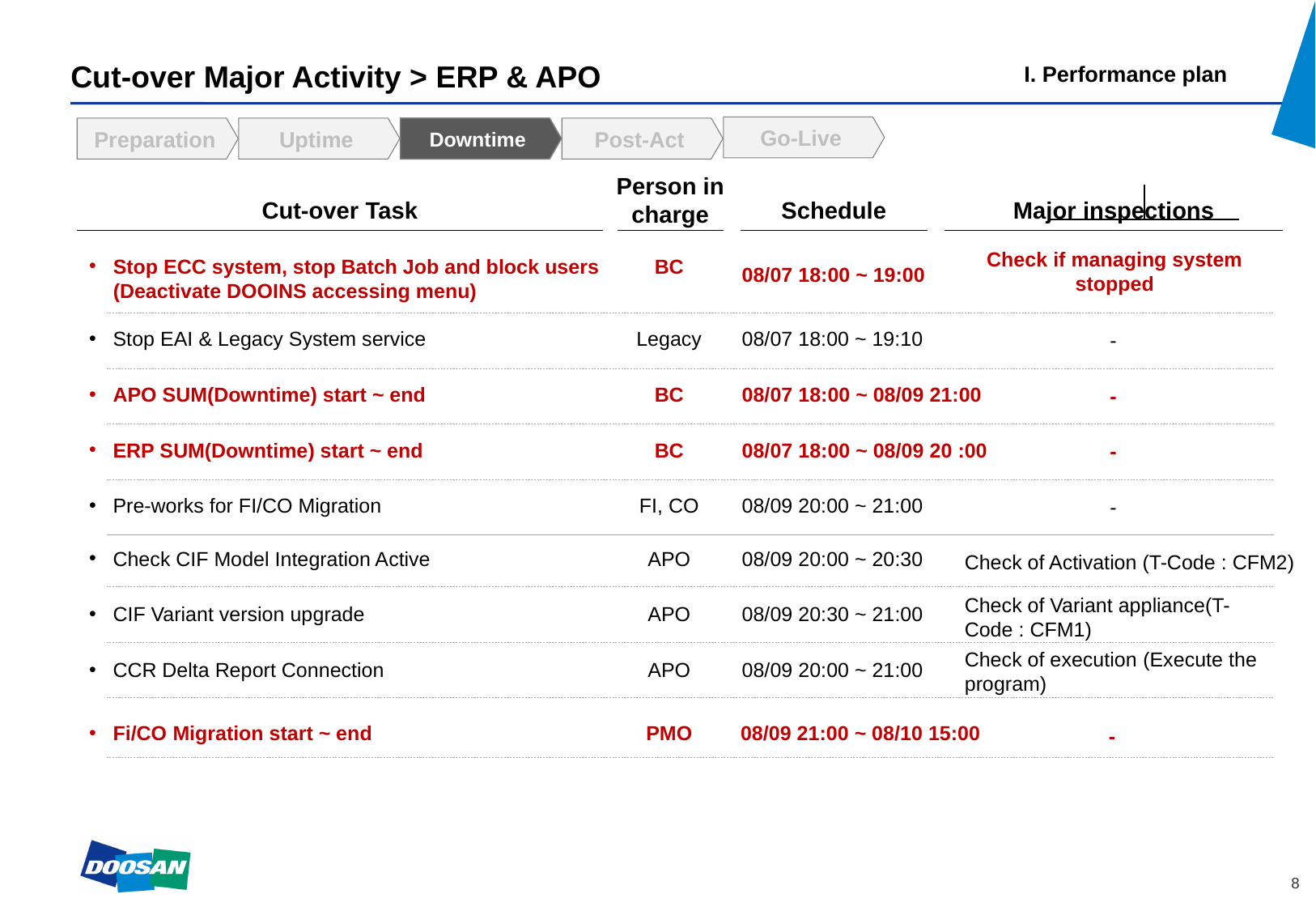

I. Performance plan
# Cut-over Major Activity > ERP & APO
Go-Live
Preparation
Uptime
Downtime
Post-Act
Person in
charge
Cut-over Task
Schedule
Major inspections
Check if managing system stopped
Stop ECC system, stop Batch Job and block users
(Deactivate DOOINS accessing menu)
BC
08/07 18:00 ~ 19:00
08/07 18:00 ~ 19:10
Stop EAI & Legacy System service
Legacy
-
08/07 18:00 ~ 08/09 21:00
APO SUM(Downtime) start ~ end
BC
-
08/07 18:00 ~ 08/09 20 :00
ERP SUM(Downtime) start ~ end
BC
-
08/09 20:00 ~ 21:00
Pre-works for FI/CO Migration
FI, CO
-
08/09 20:00 ~ 20:30
Check CIF Model Integration Active
APO
Check of Activation (T-Code : CFM2)
Check of Variant appliance(T-Code : CFM1)
08/09 20:30 ~ 21:00
CIF Variant version upgrade
APO
Check of execution (Execute the program)
08/09 20:00 ~ 21:00
CCR Delta Report Connection
APO
08/09 21:00 ~ 08/10 15:00
PMO
Fi/CO Migration start ~ end
-